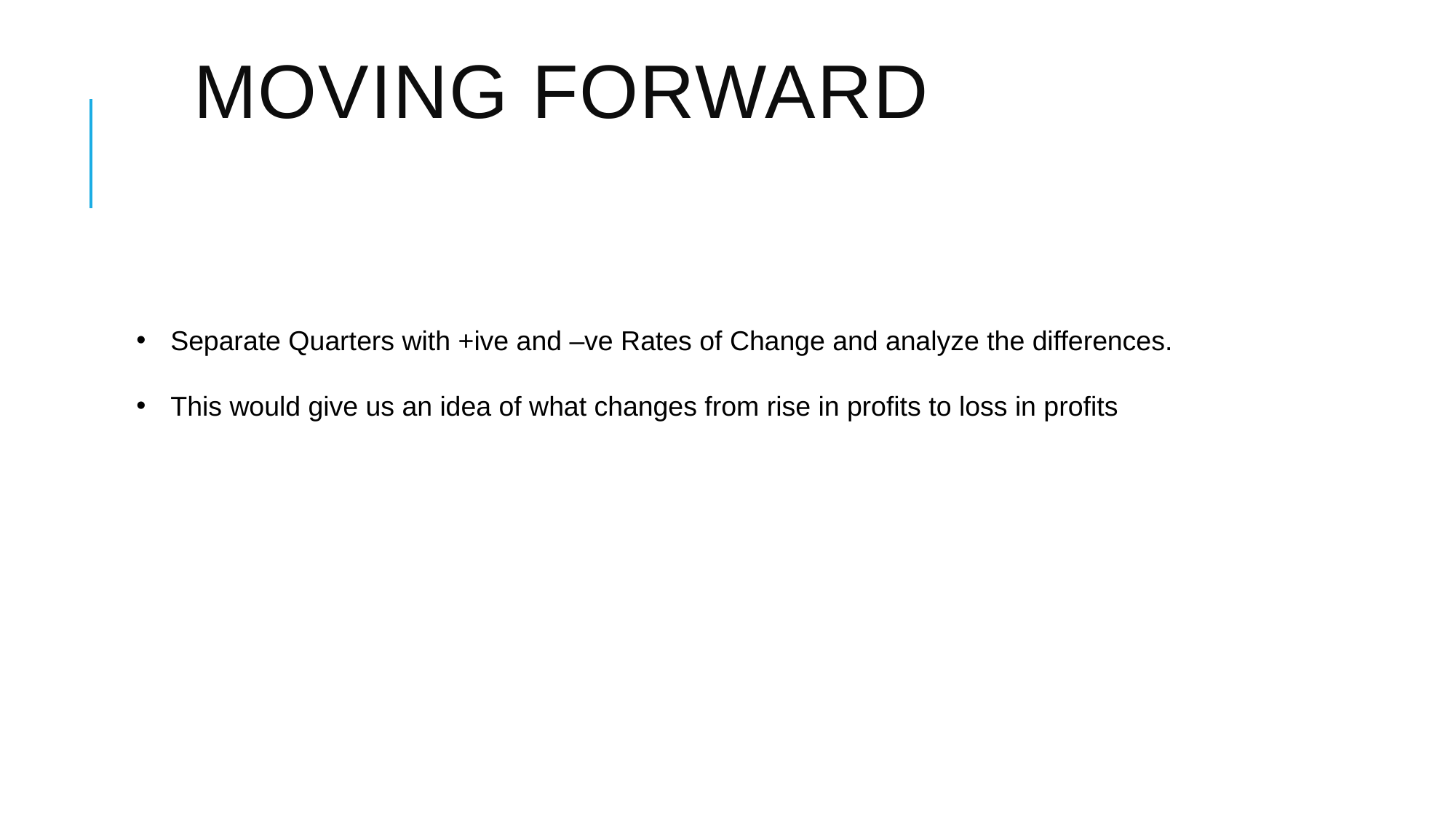

Moving forward
Separate Quarters with +ive and –ve Rates of Change and analyze the differences.

This would give us an idea of what changes from rise in profits to loss in profits